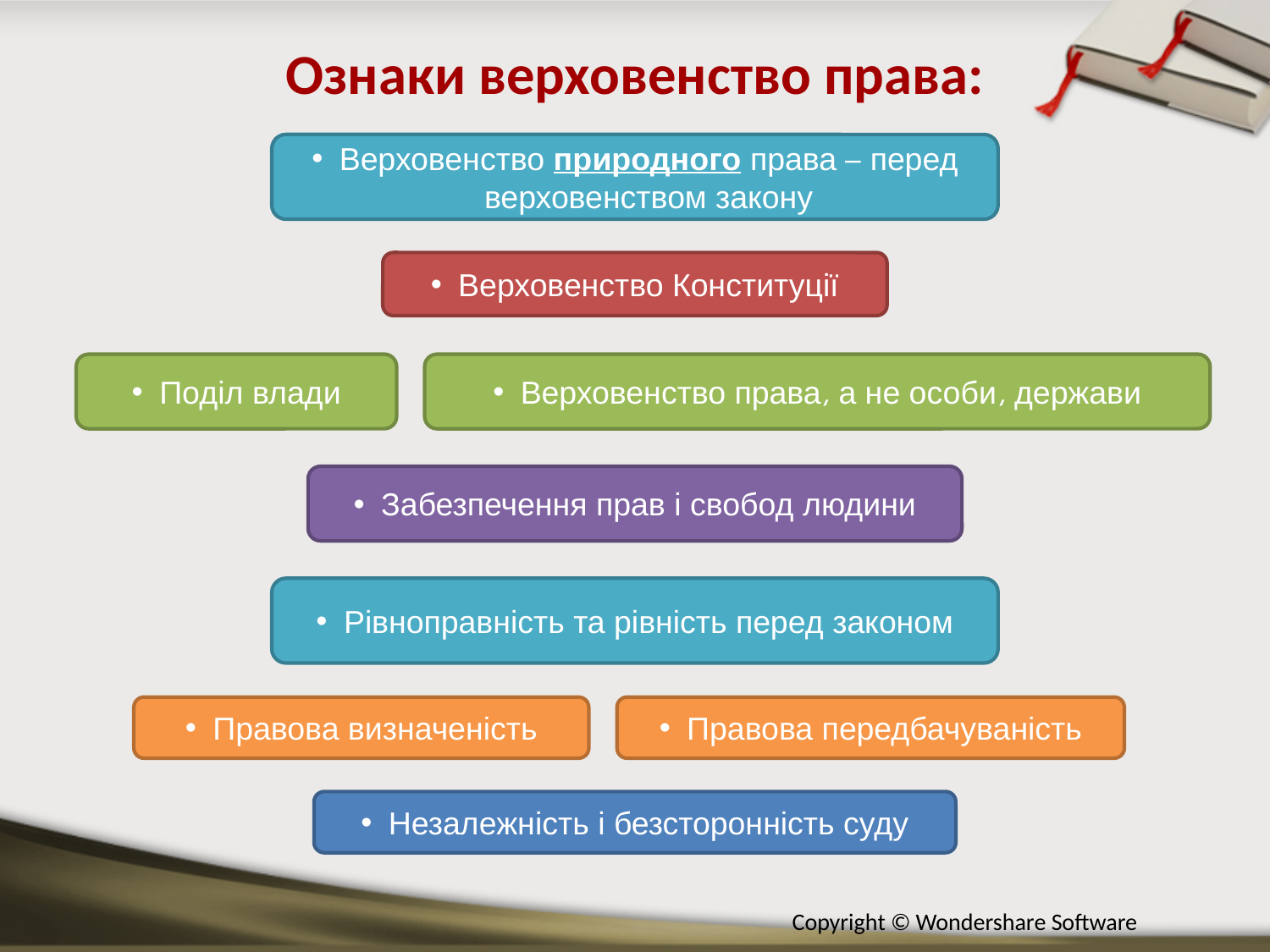

Ознаки верховенство права:
Верховенство природного права – перед верховенством закону
Верховенство Конституції
Поділ влади
Верховенство права, а не особи, держави
Забезпечення прав і свобод людини
Рівноправність та рівність перед законом
Правова визначеність
Правова передбачуваність
Незалежність і безсторонність суду